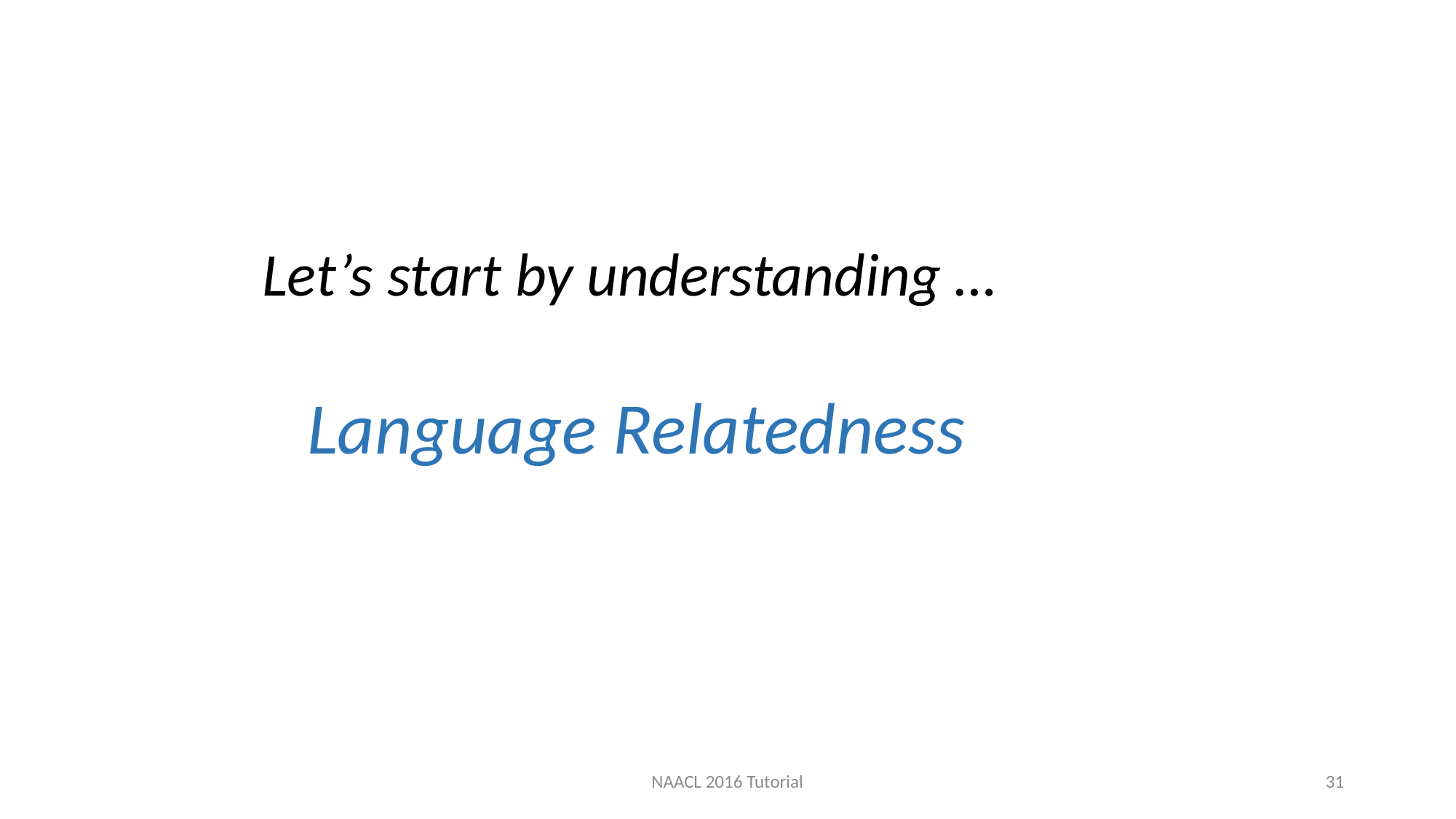

Let’s start by understanding …

Language Relatedness
NAACL 2016 Tutorial
31